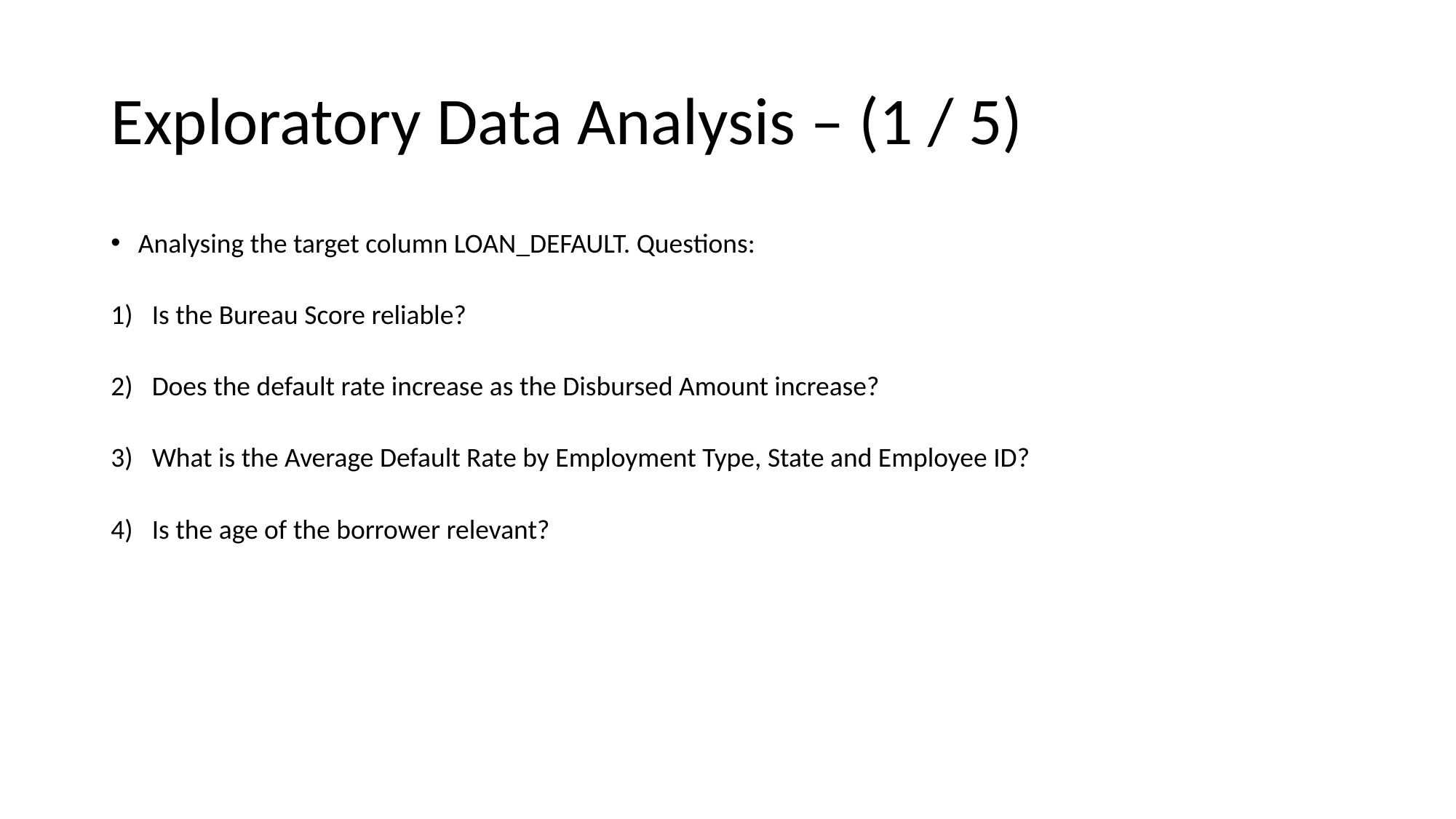

# Exploratory Data Analysis – (1 / 5)
Analysing the target column LOAN_DEFAULT. Questions:
Is the Bureau Score reliable?
Does the default rate increase as the Disbursed Amount increase?
What is the Average Default Rate by Employment Type, State and Employee ID?
Is the age of the borrower relevant?